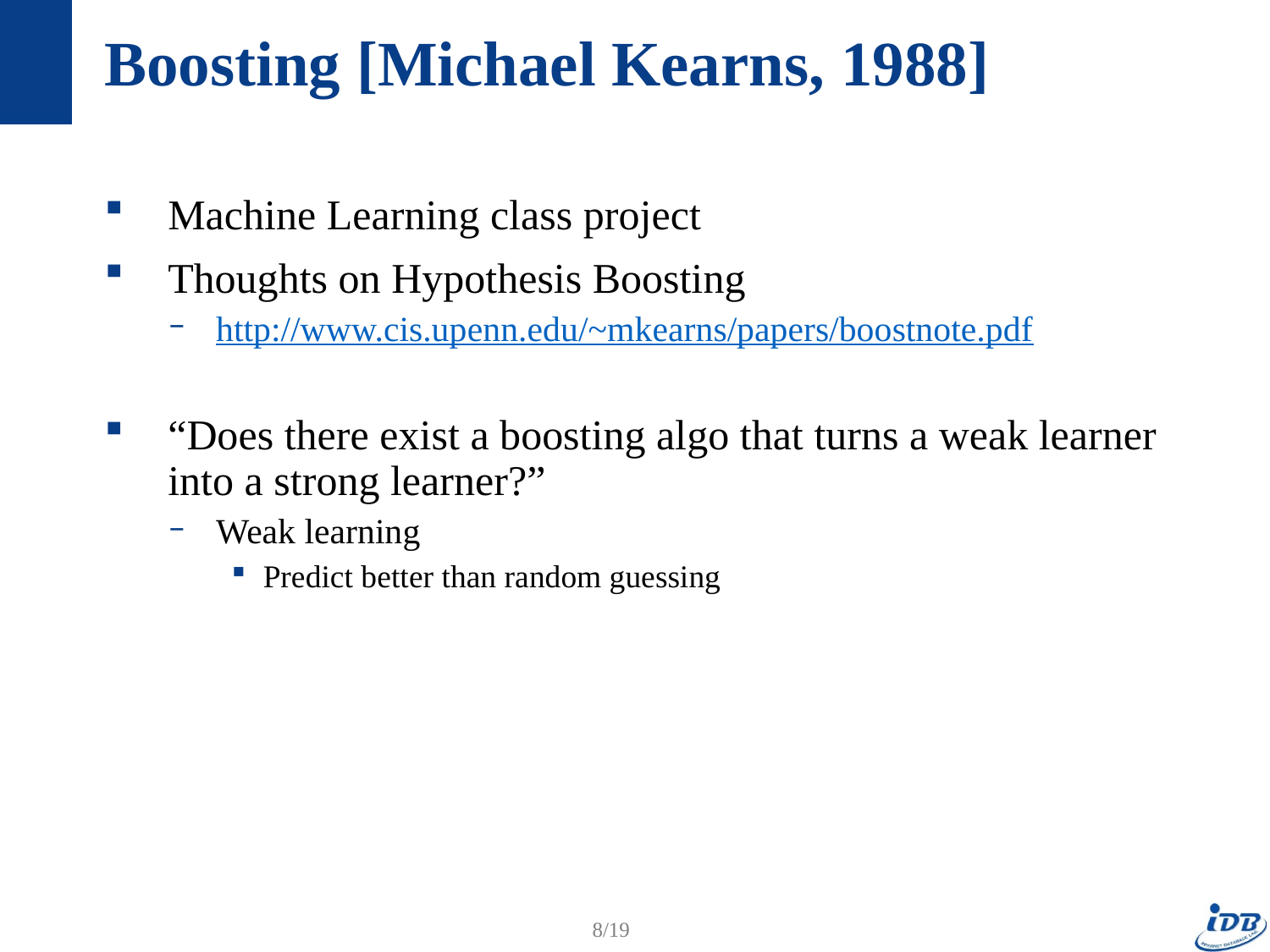

# Boosting [Michael Kearns, 1988]
Machine Learning class project
Thoughts on Hypothesis Boosting
http://www.cis.upenn.edu/~mkearns/papers/boostnote.pdf

“Does there exist a boosting algo that turns a weak learner
into a strong learner?”
Weak learning
Predict better than random guessing